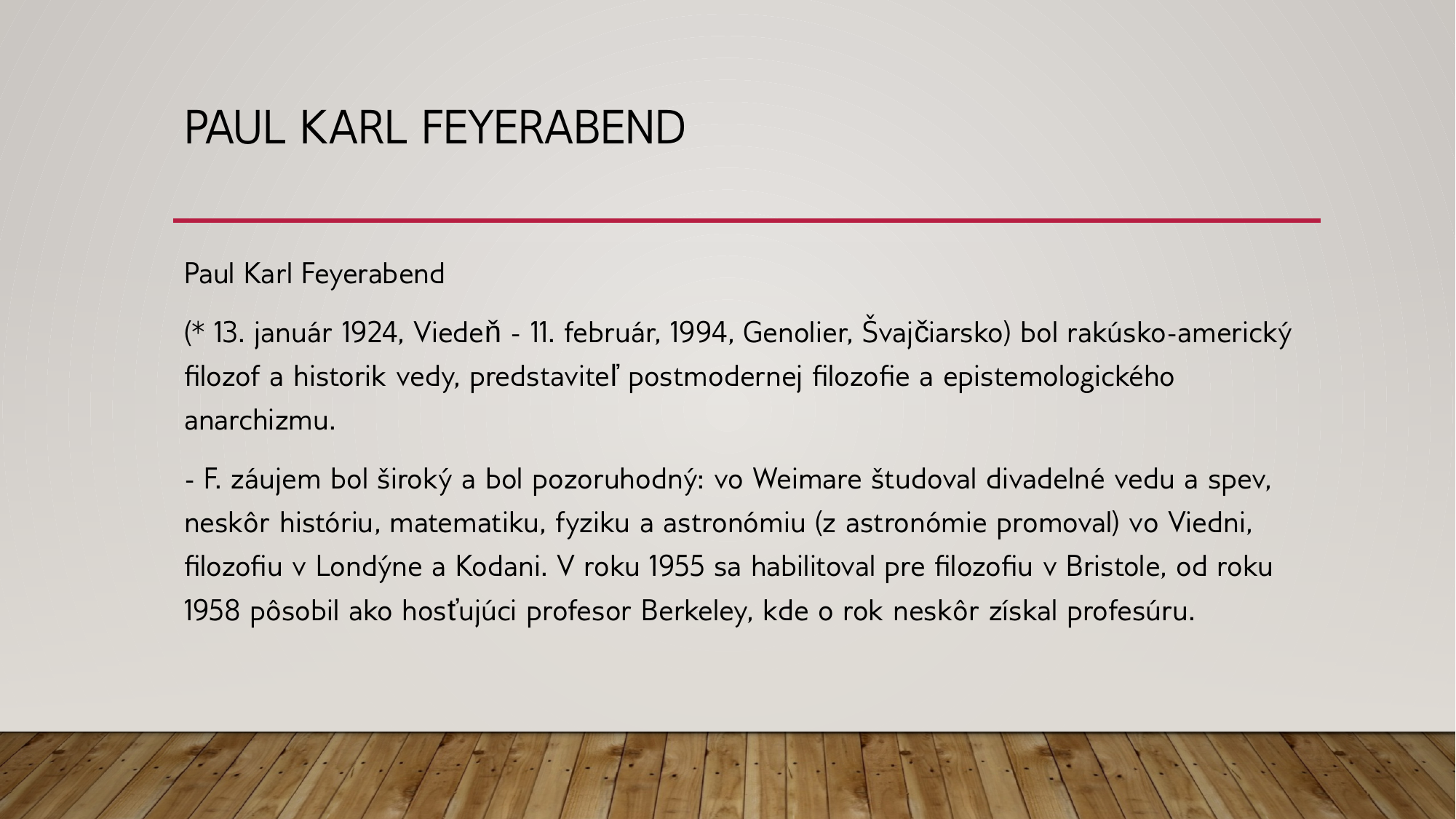

# Paul Karl Feyerabend
Paul Karl Feyerabend
(* 13. január 1924, Viedeň - 11. február, 1994, Genolier, Švajčiarsko) bol rakúsko-americký filozof a historik vedy, predstaviteľ postmodernej filozofie a epistemologického anarchizmu.
- F. záujem bol široký a bol pozoruhodný: vo Weimare študoval divadelné vedu a spev, neskôr históriu, matematiku, fyziku a astronómiu (z astronómie promoval) vo Viedni, filozofiu v Londýne a Kodani. V roku 1955 sa habilitoval pre filozofiu v Bristole, od roku 1958 pôsobil ako hosťujúci profesor Berkeley, kde o rok neskôr získal profesúru.